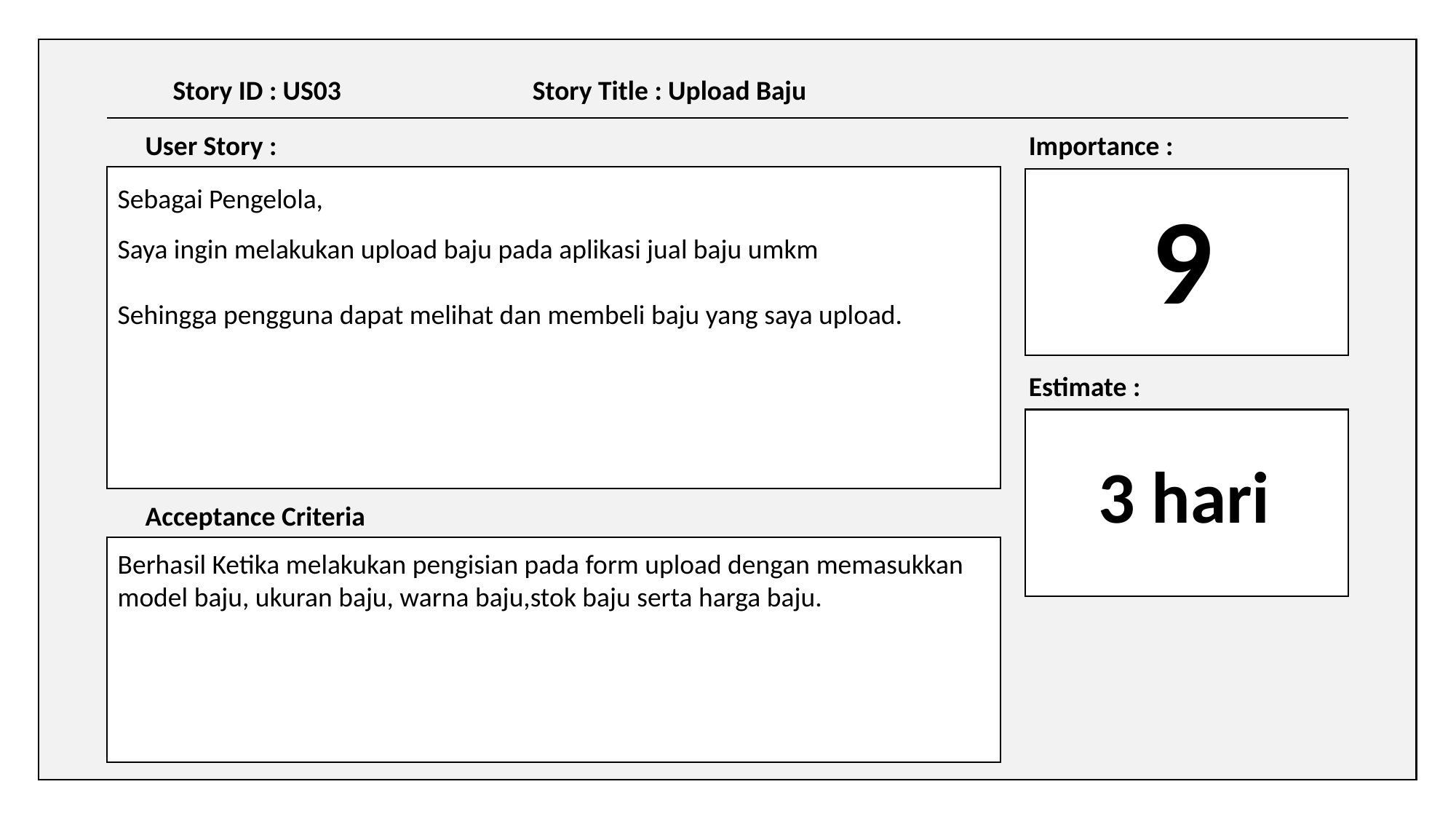

Story ID : US03
Story Title : Upload Baju
User Story :
Importance :

Sebagai Pengelola,
9
Saya ingin melakukan upload baju pada aplikasi jual baju umkm

Sehingga pengguna dapat melihat dan membeli baju yang saya upload.
Estimate :

3 hari
Acceptance Criteria

Berhasil Ketika melakukan pengisian pada form upload dengan memasukkan model baju, ukuran baju, warna baju,stok baju serta harga baju.